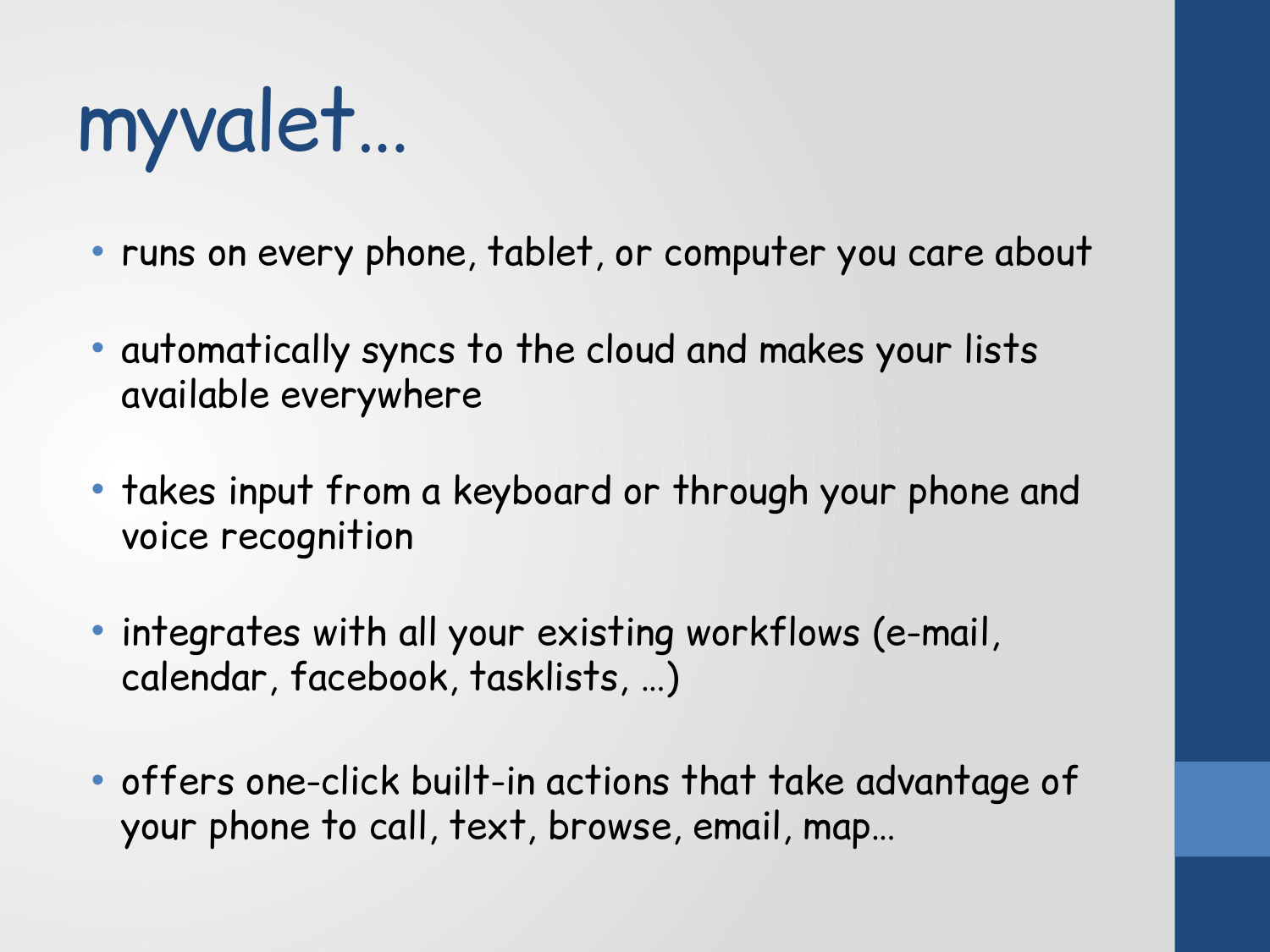

# myvalet…
runs on every phone, tablet, or computer you care about
automatically syncs to the cloud and makes your lists available everywhere
takes input from a keyboard or through your phone and voice recognition
integrates with all your existing workflows (e-mail, calendar, facebook, tasklists, …)

offers one-click built-in actions that take advantage of your phone to call, text, browse, email, map…